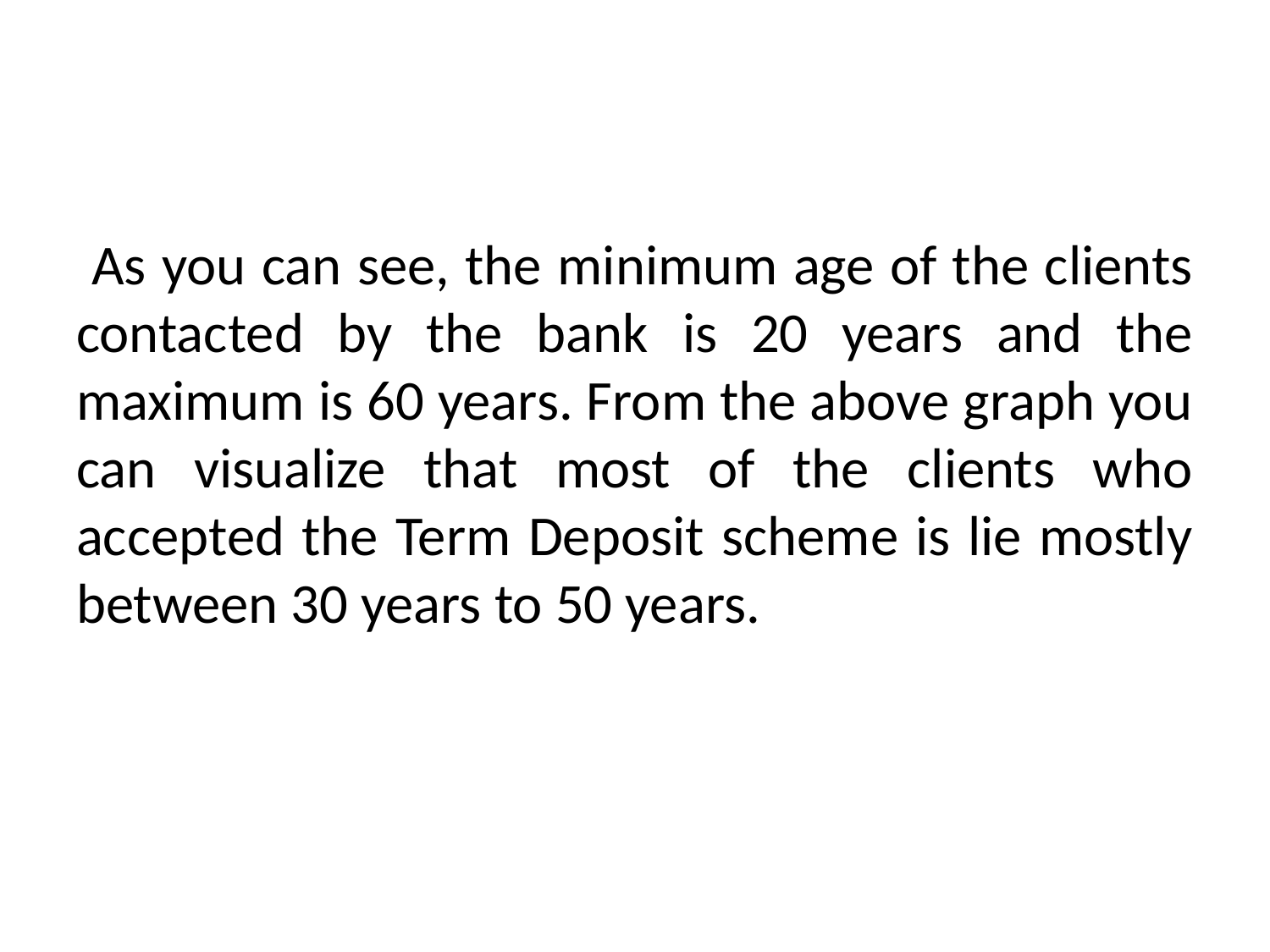

As you can see, the minimum age of the clients contacted by the bank is 20 years and the maximum is 60 years. From the above graph you can visualize that most of the clients who accepted the Term Deposit scheme is lie mostly between 30 years to 50 years.